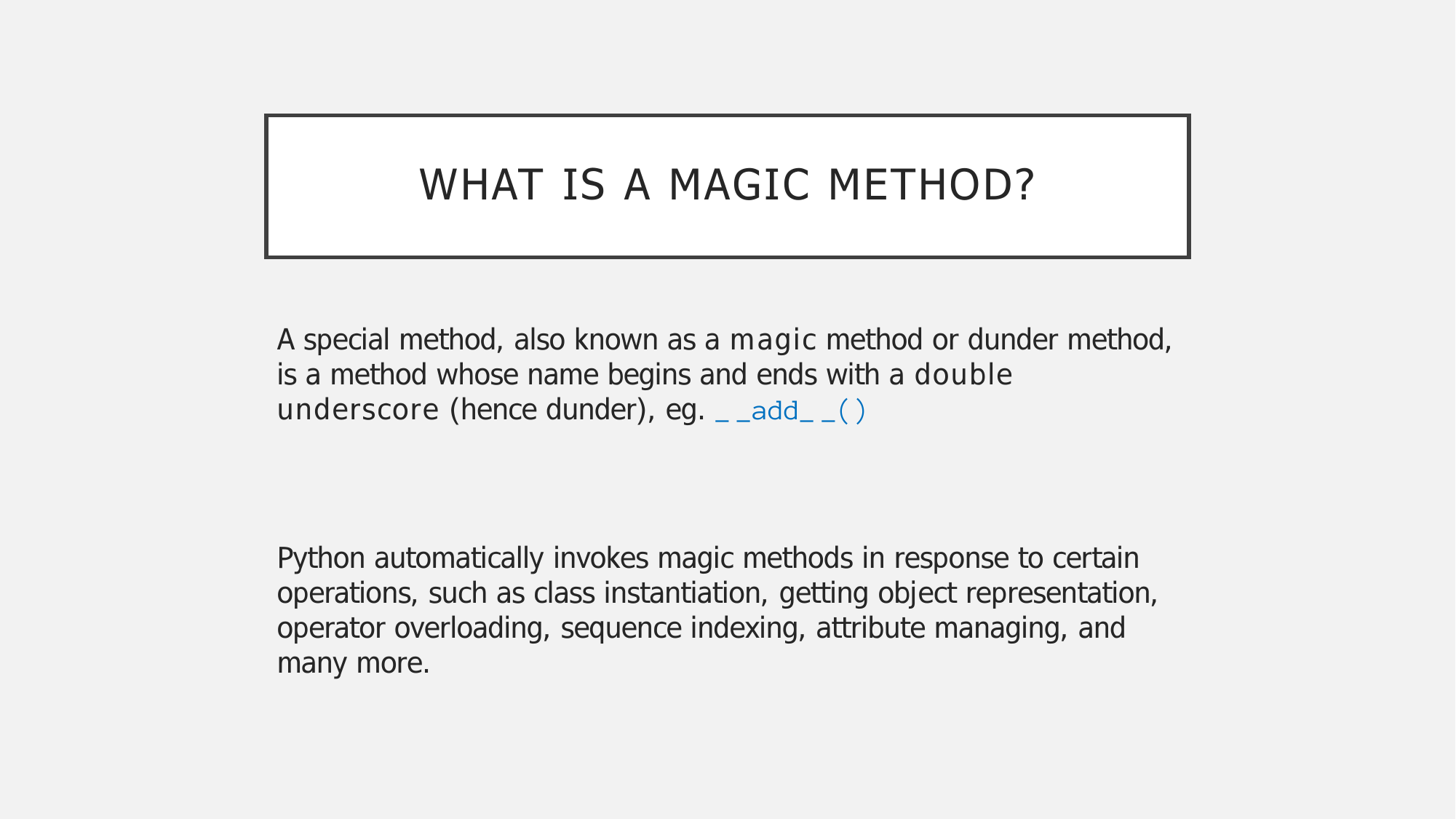

# What is a magic method?
A special method, also known as a magic method or dunder method, is a method whose name begins and ends with a double underscore (hence dunder), eg. _ _add_ _()

Python automatically invokes magic methods in response to certain operations, such as class instantiation, getting object representation, operator overloading, sequence indexing, attribute managing, and many more.